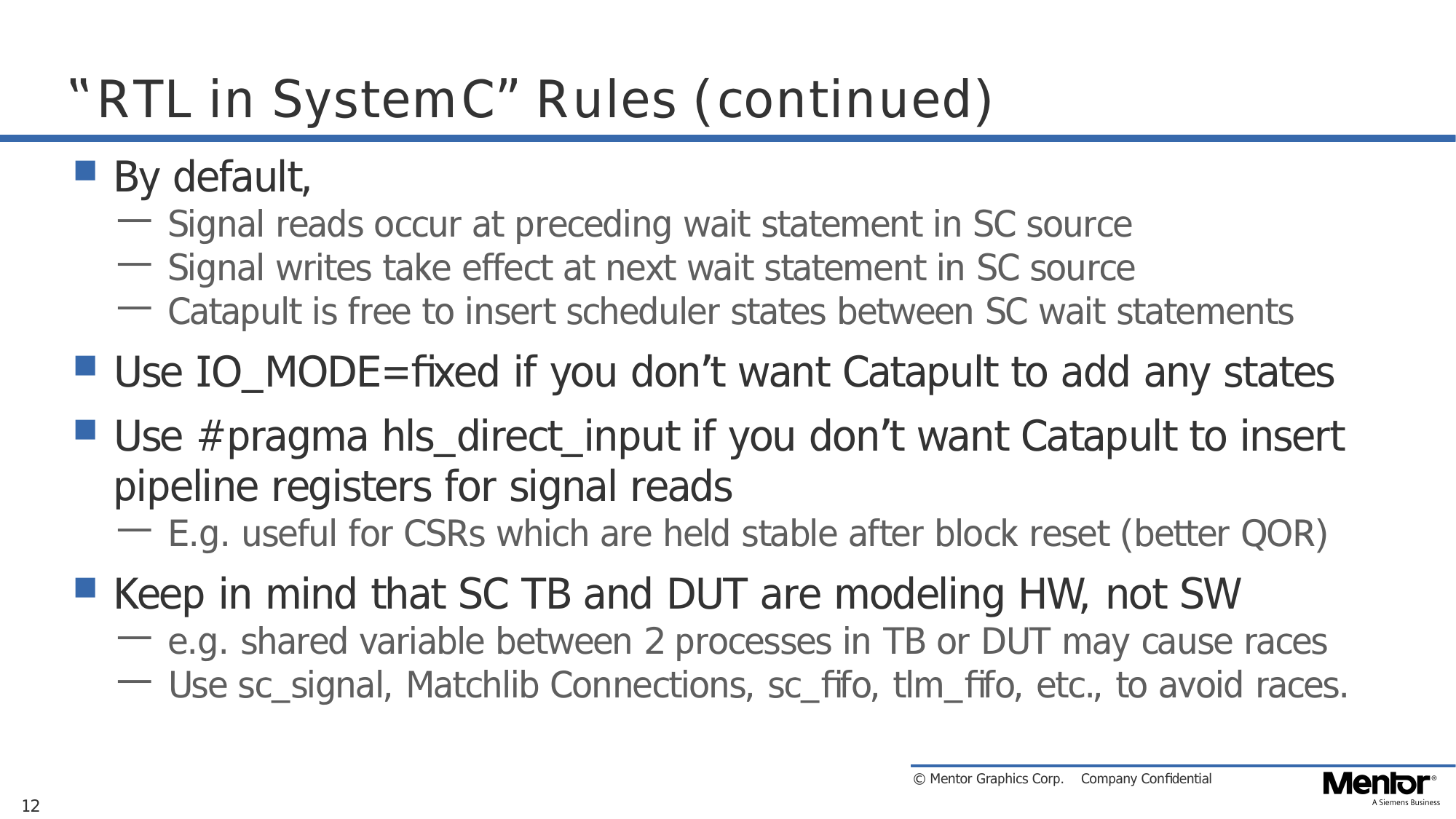

# “RTL in SystemC” Rules (continued)
By default,
Signal reads occur at preceding wait statement in SC source
Signal writes take effect at next wait statement in SC source
Catapult is free to insert scheduler states between SC wait statements
Use IO_MODE=fixed if you don’t want Catapult to add any states
Use #pragma hls_direct_input if you don’t want Catapult to insert pipeline registers for signal reads
E.g. useful for CSRs which are held stable after block reset (better QOR)
Keep in mind that SC TB and DUT are modeling HW, not SW
e.g. shared variable between 2 processes in TB or DUT may cause races
Use sc_signal, Matchlib Connections, sc_fifo, tlm_fifo, etc., to avoid races.
12